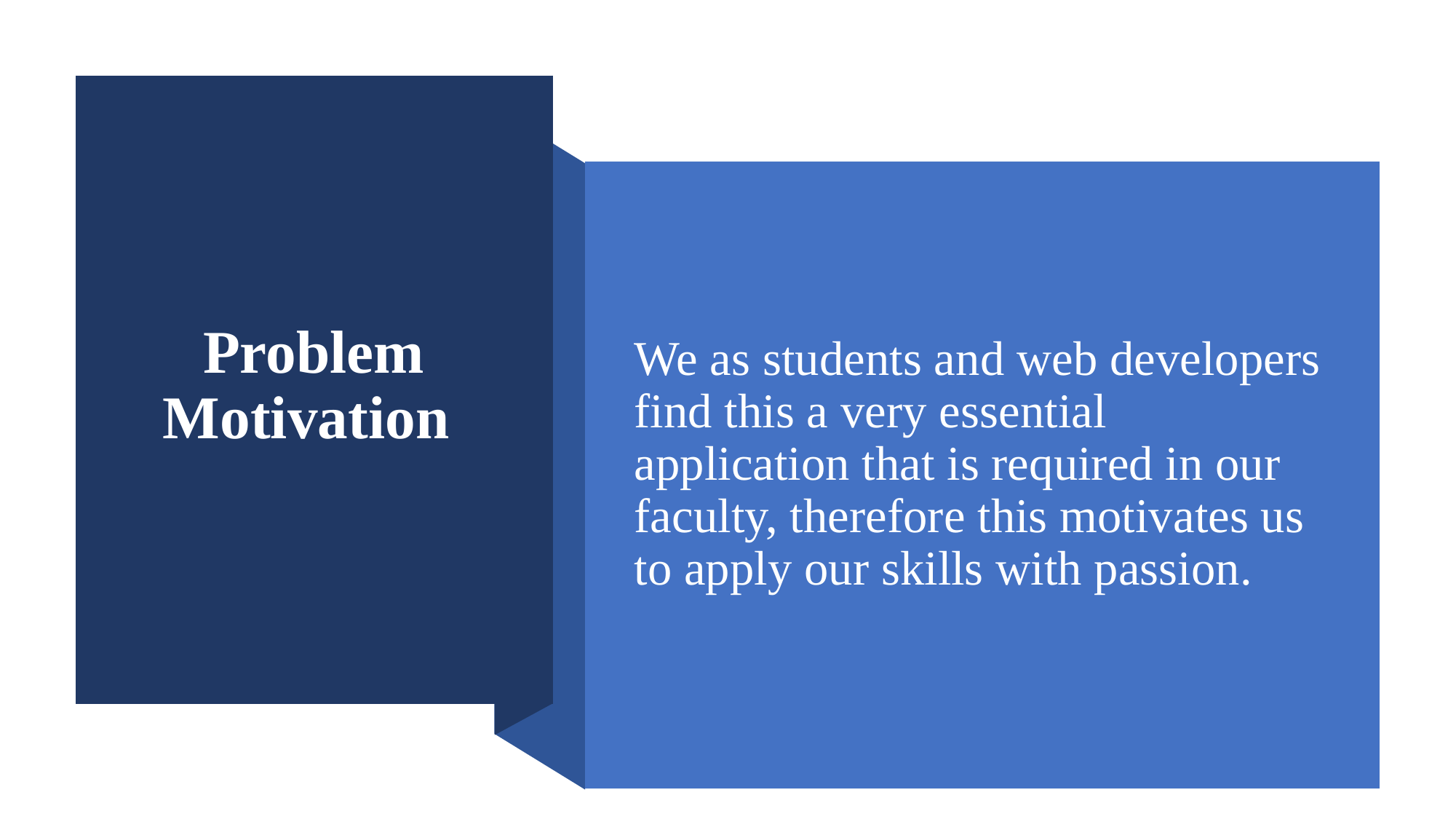

# Problem Motivation

We as students and web developers find this a very essential application that is required in our faculty, therefore this motivates us to apply our skills with passion.